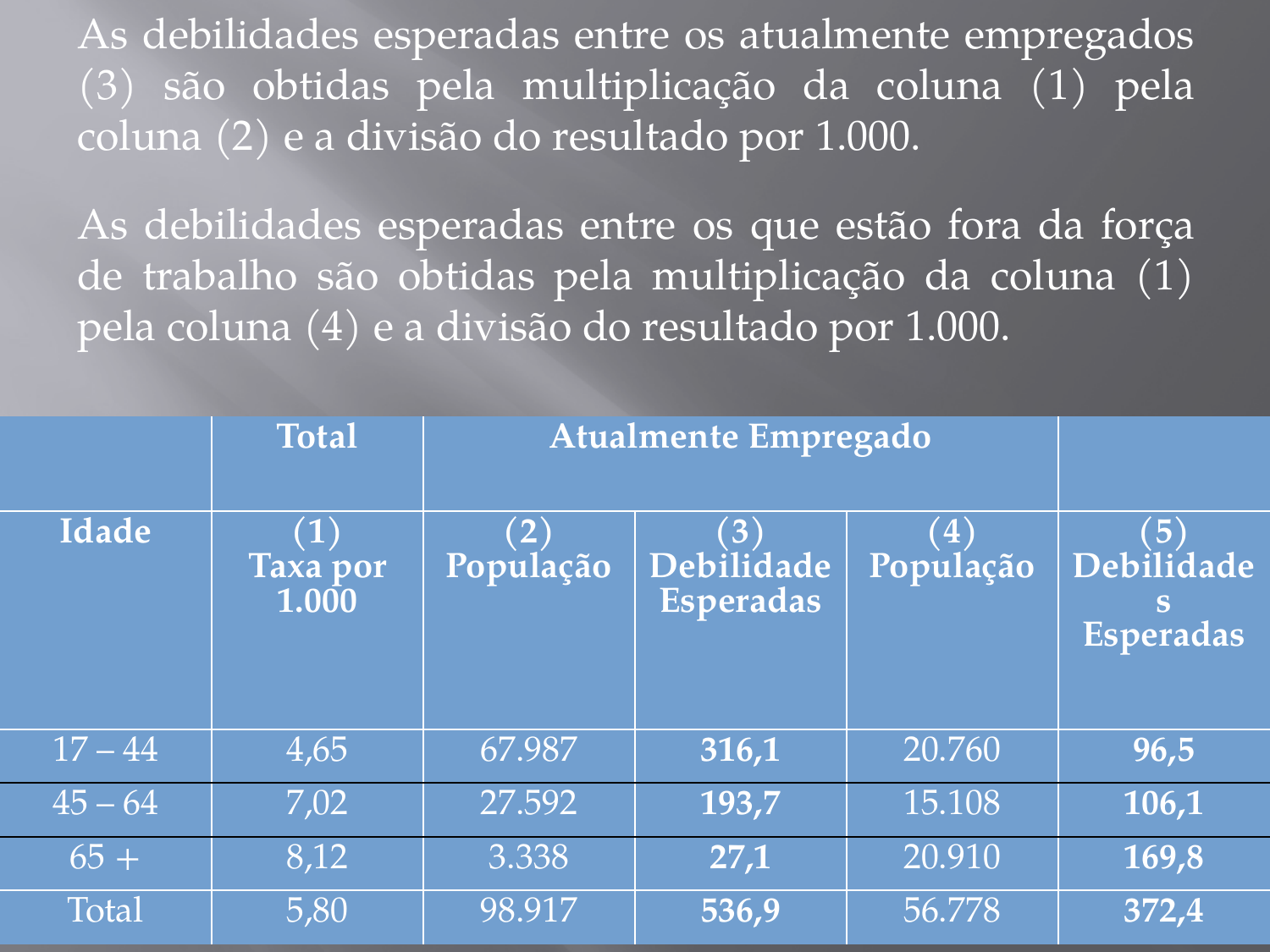

As debilidades esperadas entre os atualmente empregados (3) são obtidas pela multiplicação da coluna (1) pela coluna (2) e a divisão do resultado por 1.000.

As debilidades esperadas entre os que estão fora da força de trabalho são obtidas pela multiplicação da coluna (1) pela coluna (4) e a divisão do resultado por 1.000.
|  | Total | Atualmente Empregado |  |
| --- | --- | --- | --- |
| Idade | (1) Taxa por 1.000 | (2) População | (3) Debilidade Esperadas | (4) População | (5) Debilidades Esperadas |
| 17 – 44 | 4,65 | 67.987 | 316,1 | 20.760 | 96,5 |
| 45 – 64 | 7,02 | 27.592 | 193,7 | 15.108 | 106,1 |
| 65 + | 8,12 | 3.338 | 27,1 | 20.910 | 169,8 |
| Total | 5,80 | 98.917 | 536,9 | 56.778 | 372,4 |